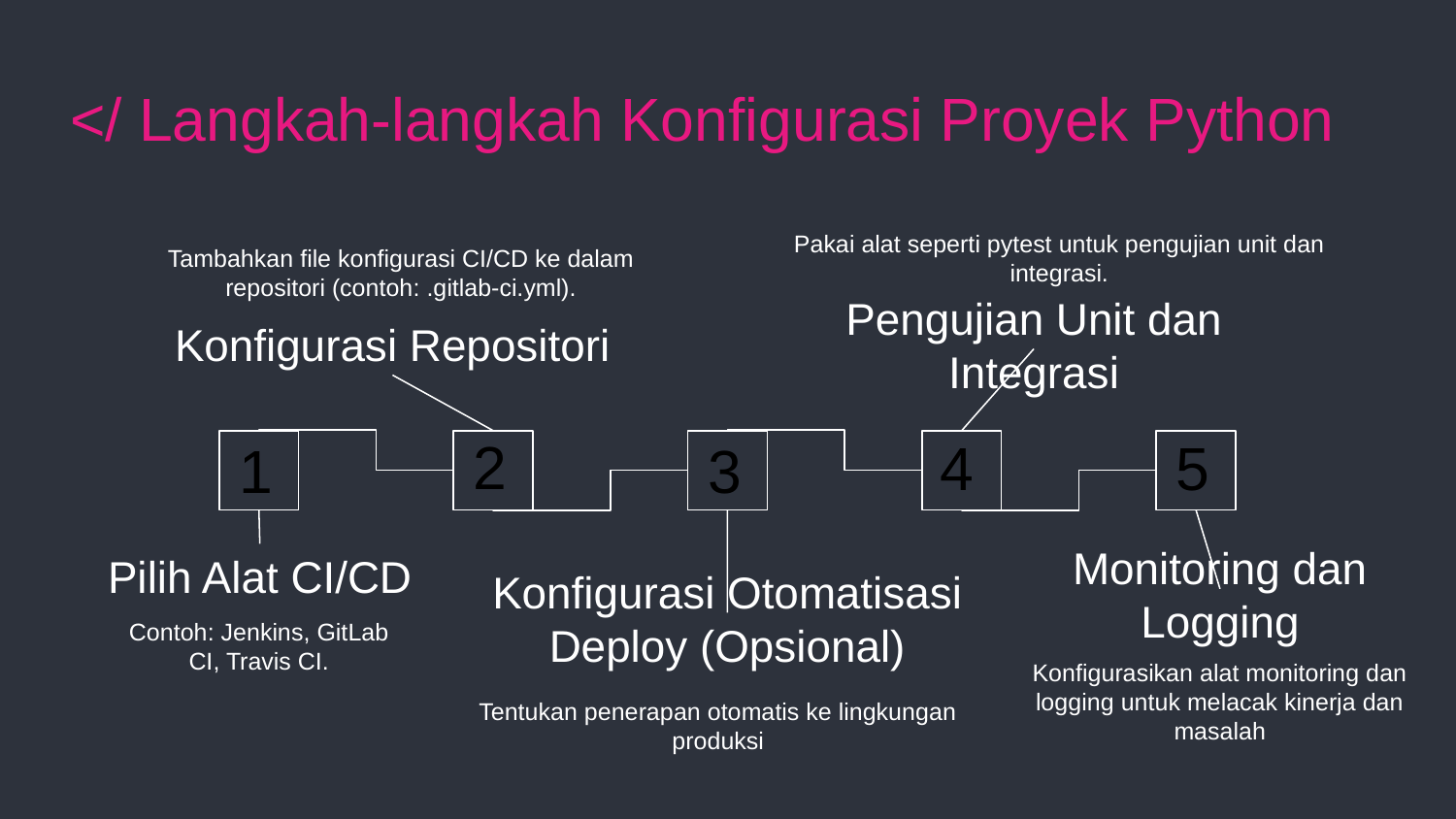

# </ Langkah-langkah Konfigurasi Proyek Python
Pakai alat seperti pytest untuk pengujian unit dan integrasi.
Pengujian Unit dan Integrasi
Tambahkan file konfigurasi CI/CD ke dalam repositori (contoh: .gitlab-ci.yml).
Konfigurasi Repositori
2
4
5
1
3

Pilih Alat CI/CD
Contoh: Jenkins, GitLab CI, Travis CI.
Monitoring dan Logging
Konfigurasikan alat monitoring dan logging untuk melacak kinerja dan masalah
Konfigurasi Otomatisasi Deploy (Opsional)
Tentukan penerapan otomatis ke lingkungan produksi